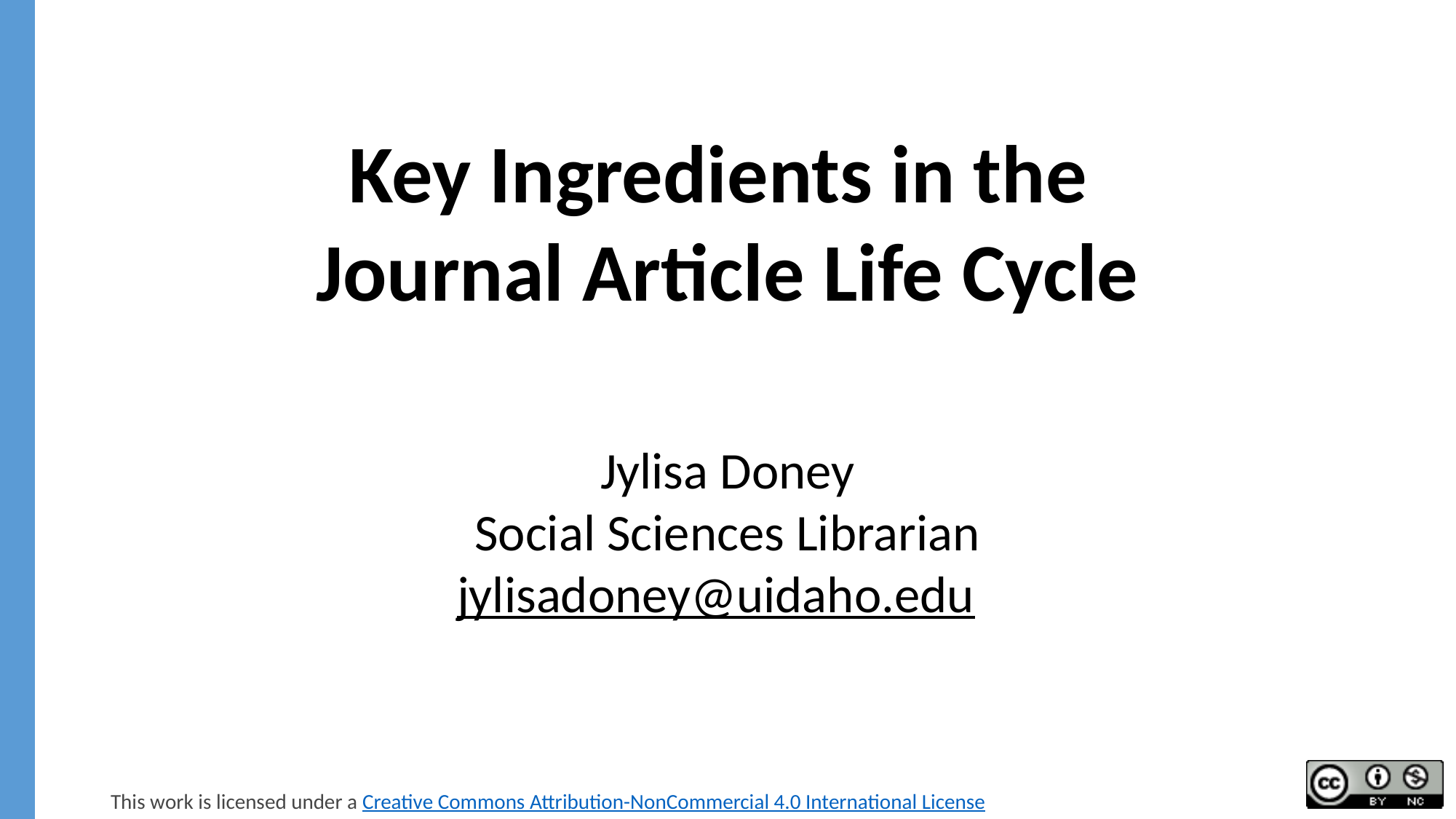

# Key Ingredients in the Journal Article Life Cycle
Jylisa Doney
Social Sciences Librarian
jylisadoney@uidaho.edu
This work is licensed under a Creative Commons Attribution-NonCommercial 4.0 International License